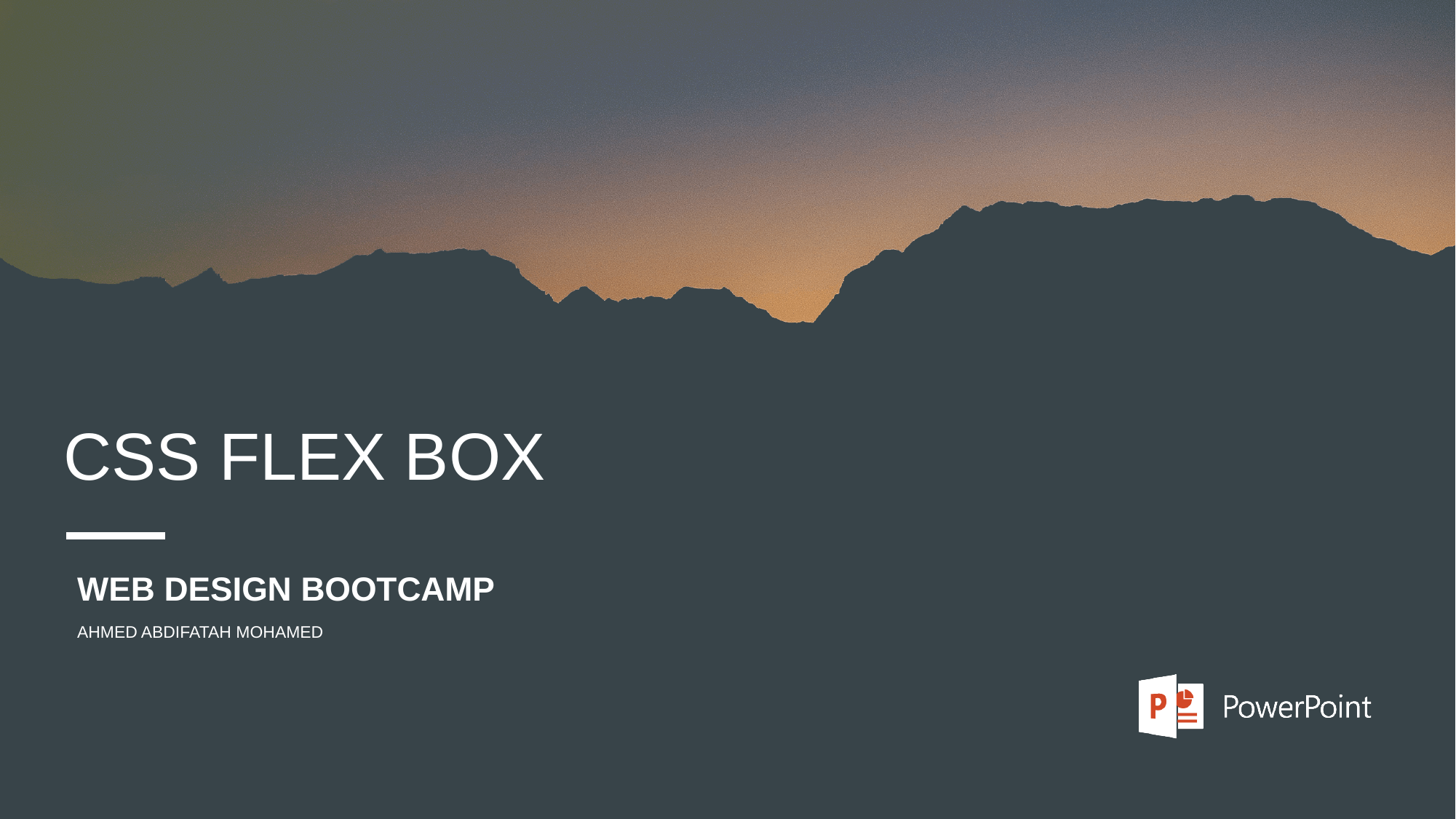

# CSS FLEX BOX
WEB DESIGN BOOTCAMP
AHMED ABDIFATAH MOHAMED